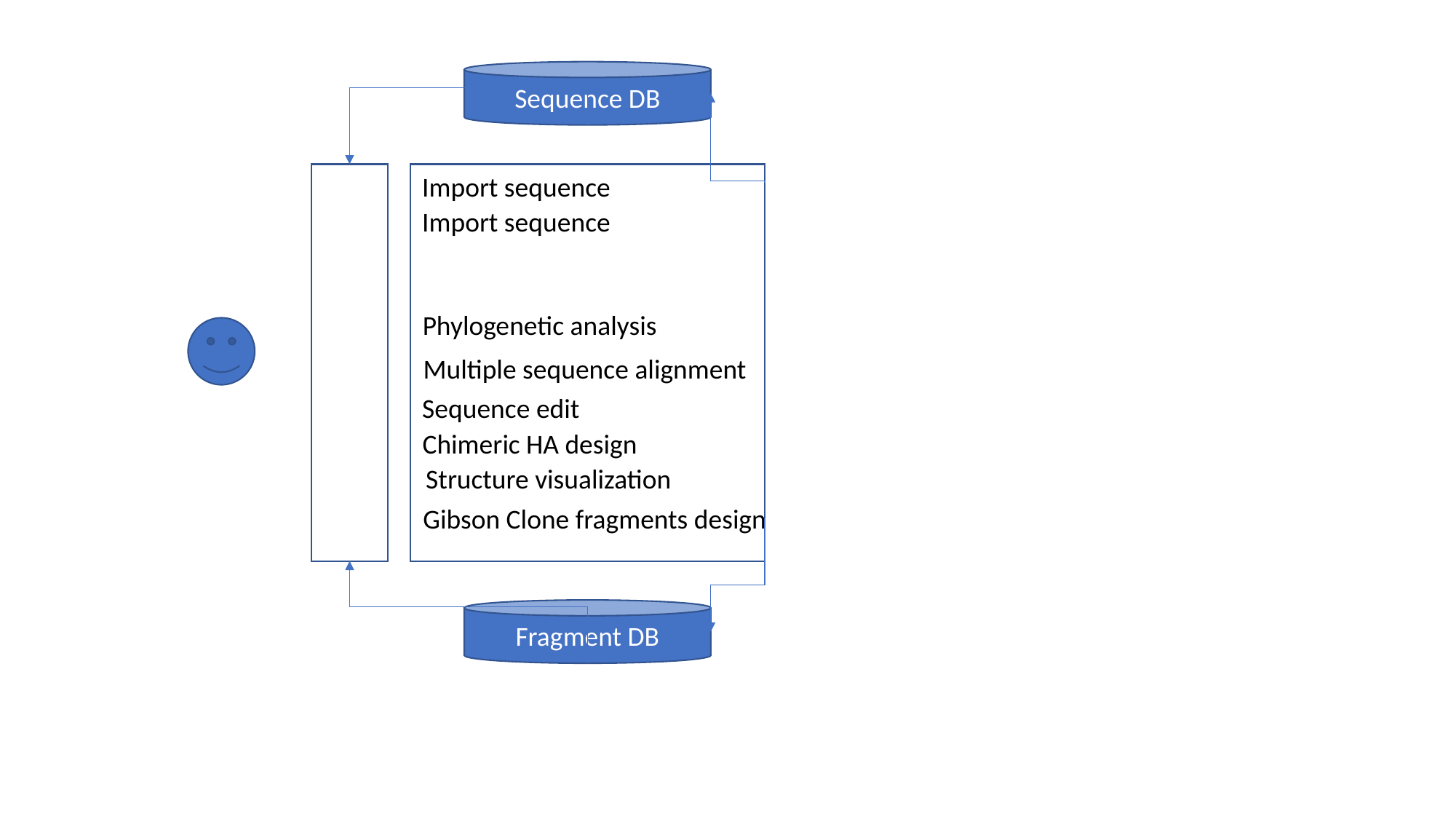

Sequence DB

Import sequence
Import sequence
Phylogenetic analysis

Multiple sequence alignment
Sequence edit
Chimeric HA design
Structure visualization
Gibson Clone fragments design
Fragment DB